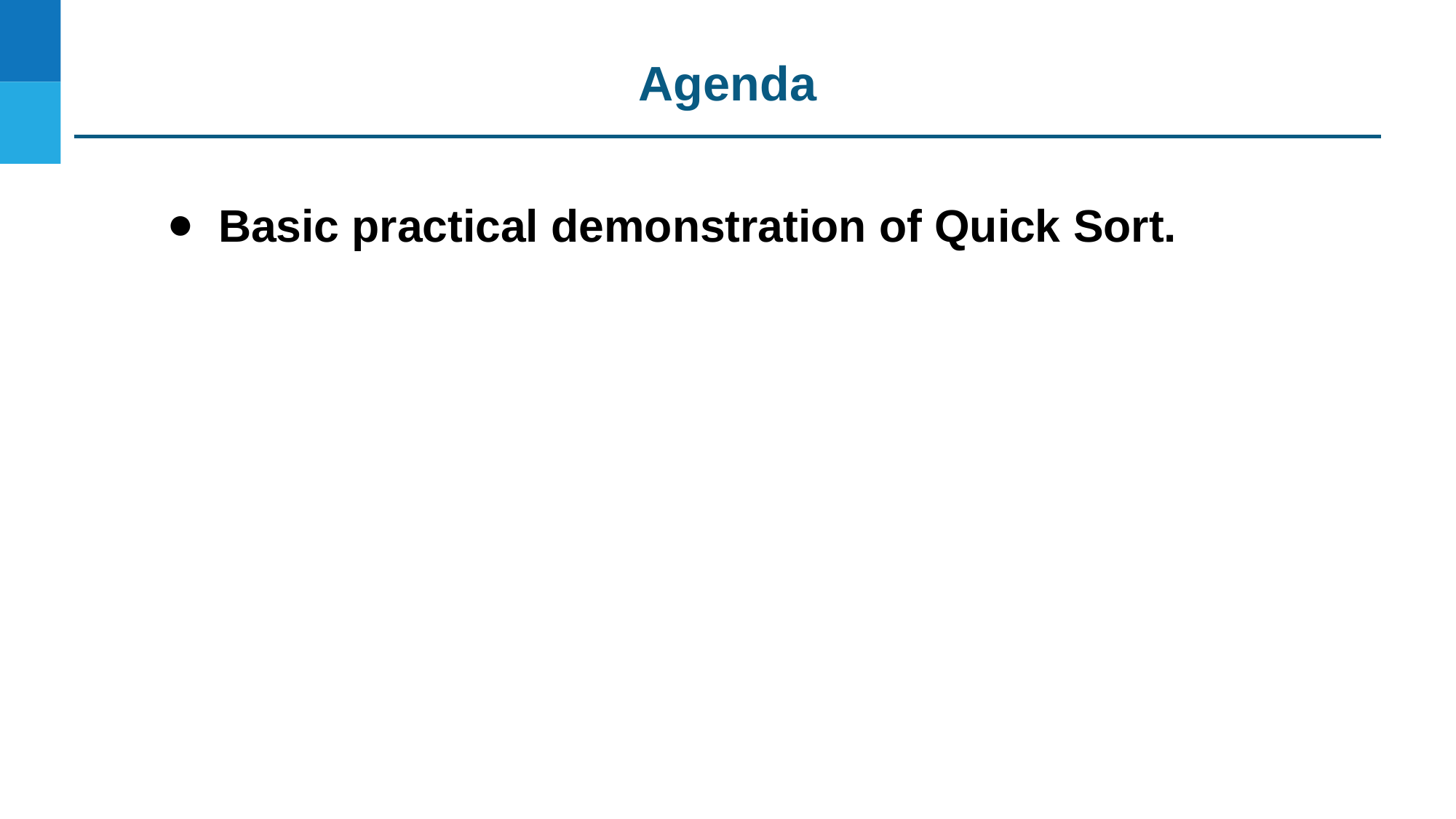

Agenda
Basic practical demonstration of Quick Sort.